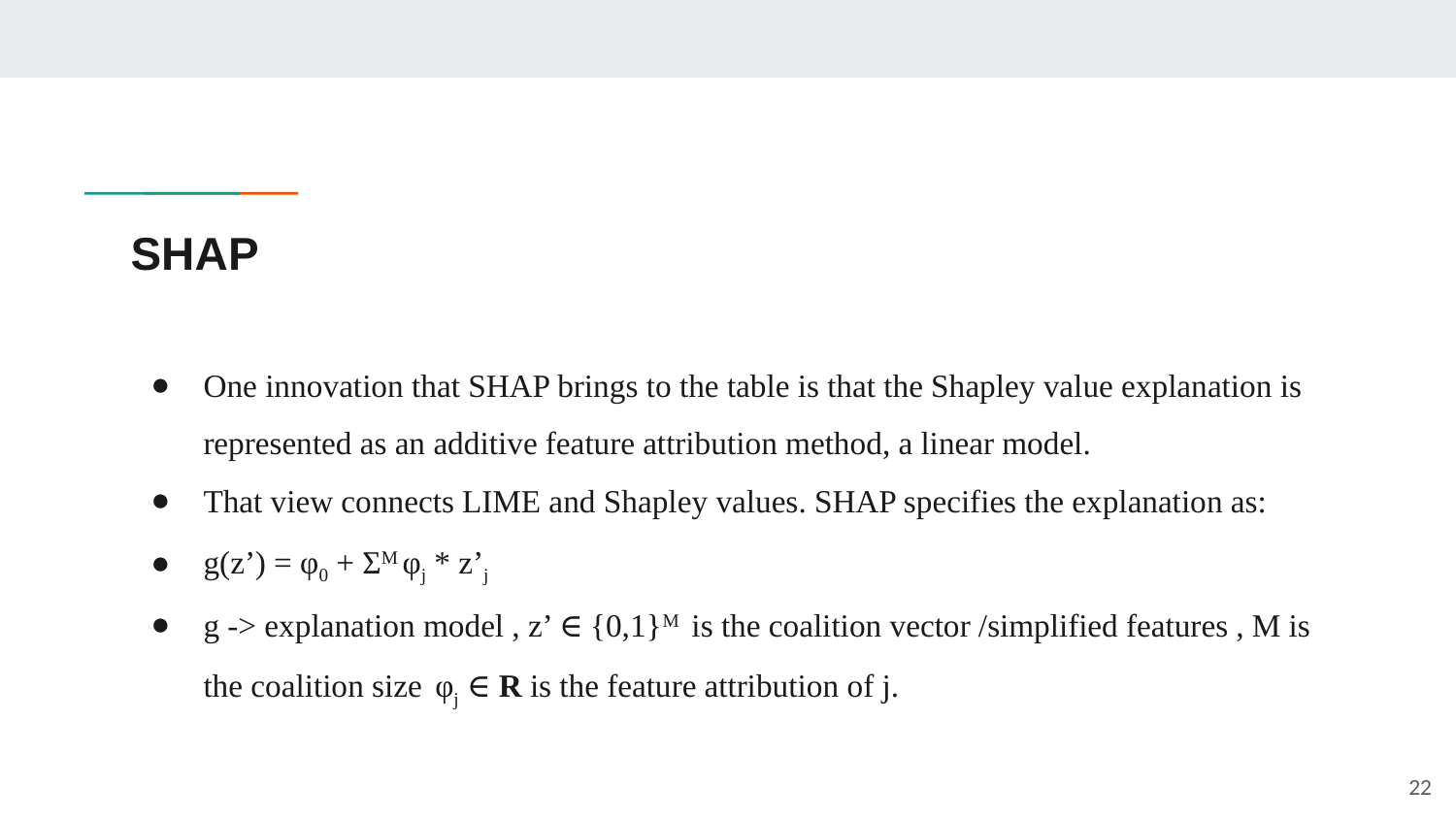

# SHAP

One innovation that SHAP brings to the table is that the Shapley value explanation is represented as an additive feature attribution method, a linear model.
That view connects LIME and Shapley values. SHAP specifies the explanation as:
g(z’) = φ0 + ΣM φj * z’j
g -> explanation model , z’ ∈ {0,1}M  is the coalition vector /simplified features , M is the coalition size  φj ∈ R is the feature attribution of j.

22